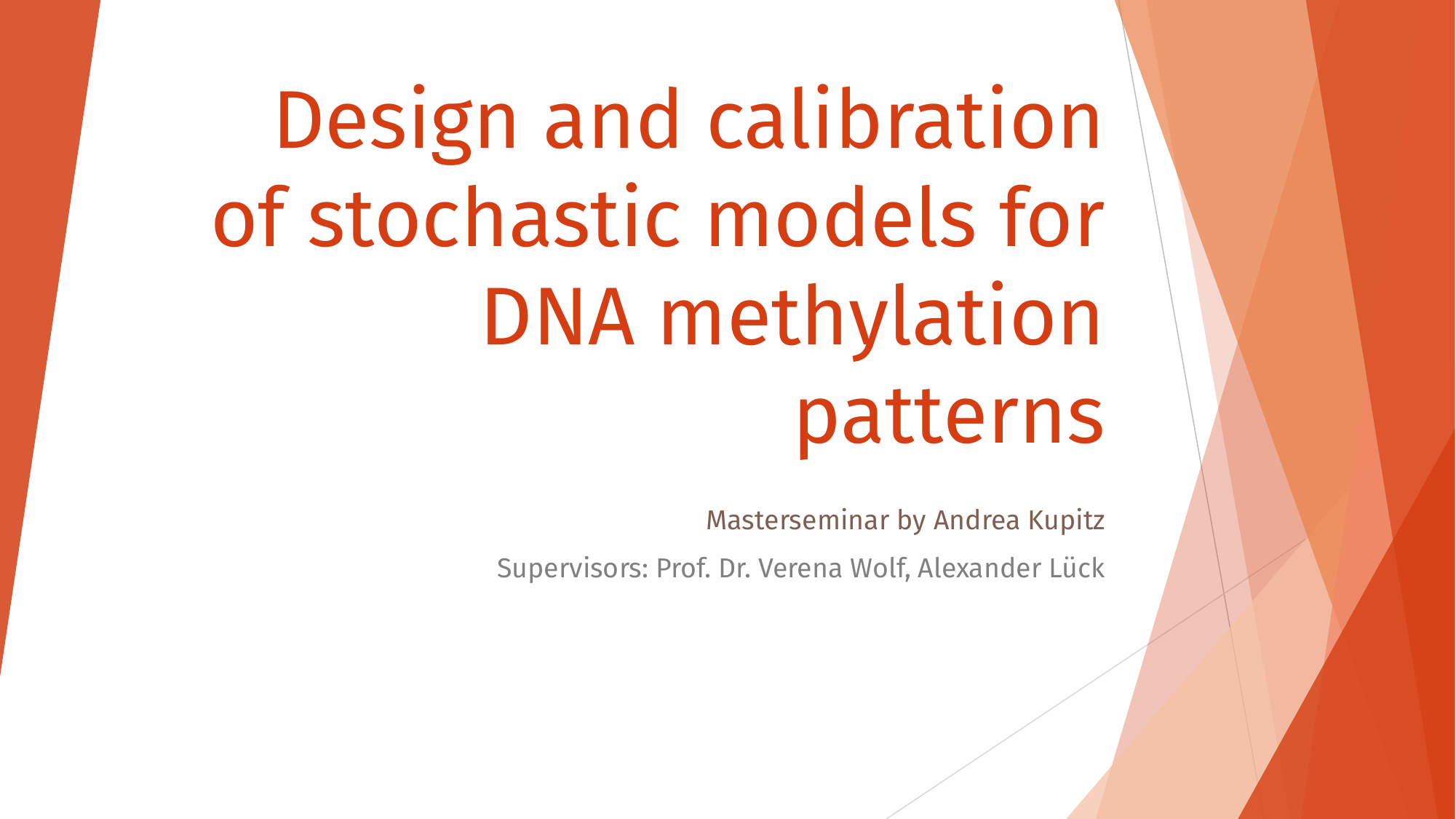

# Design and calibration of stochastic models for DNA methylation patterns
Masterseminar by Andrea Kupitz
Supervisors: Prof. Dr. Verena Wolf, Alexander Lück